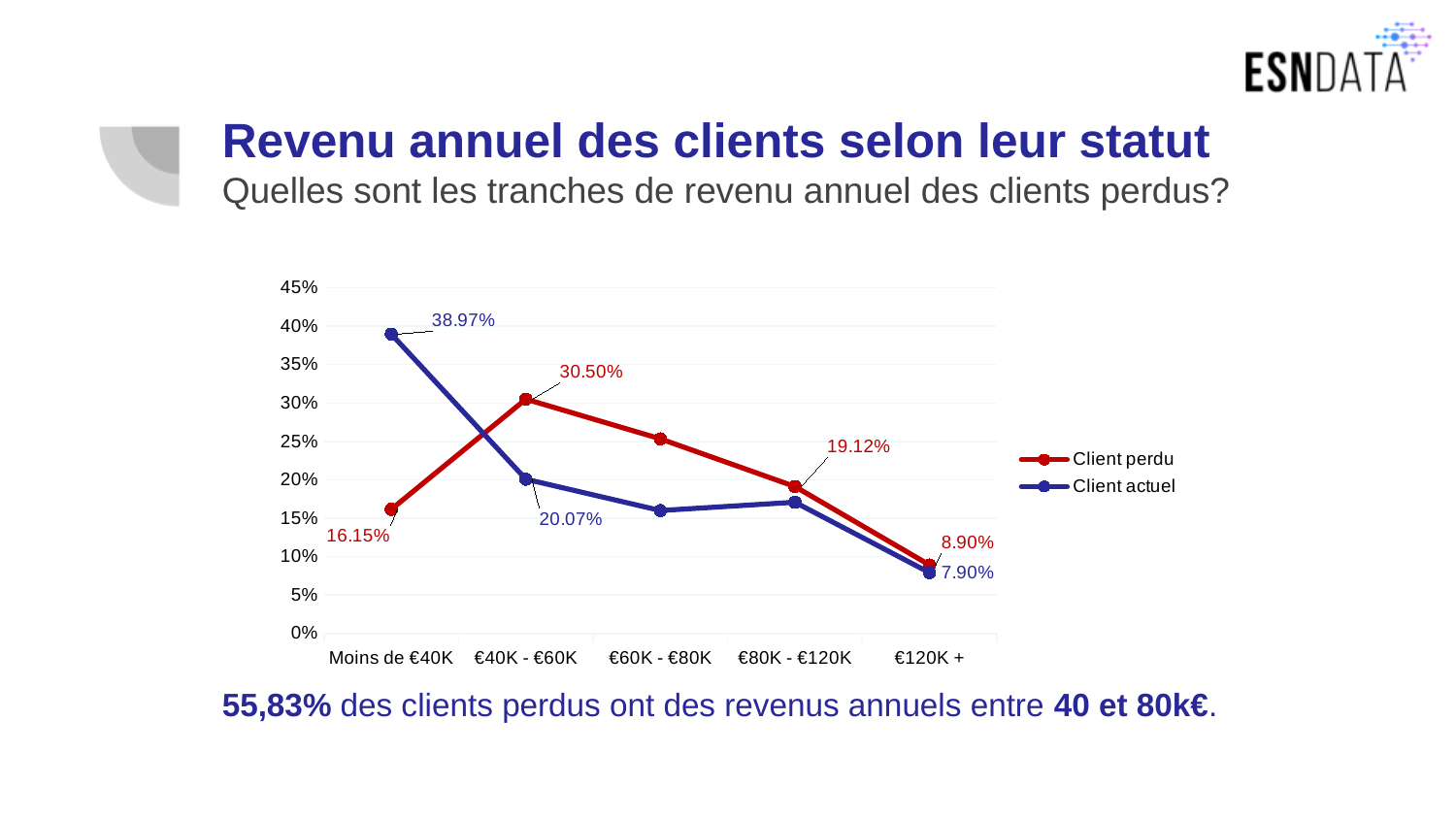

# Revenu annuel des clients selon leur statut Quelles sont les tranches de revenu annuel des clients perdus?

### Chart

| Category | Client perdu | Client actuel |
|---|---|---|
| Moins de €40K | 0.16149068322981366 | 0.38966701902748413 |
| €40K - €60K | 0.30503795721187027 | 0.20071353065539113 |
| €60K - €80K | 0.2532781228433402 | 0.15988372093023256 |
| €80K - €120K | 0.19116632160110422 | 0.17071881606765327 |
| €120K + | 0.08902691511387163 | 0.07901691331923891 |
55,83% des clients perdus ont des revenus annuels entre 40 et 80k€.